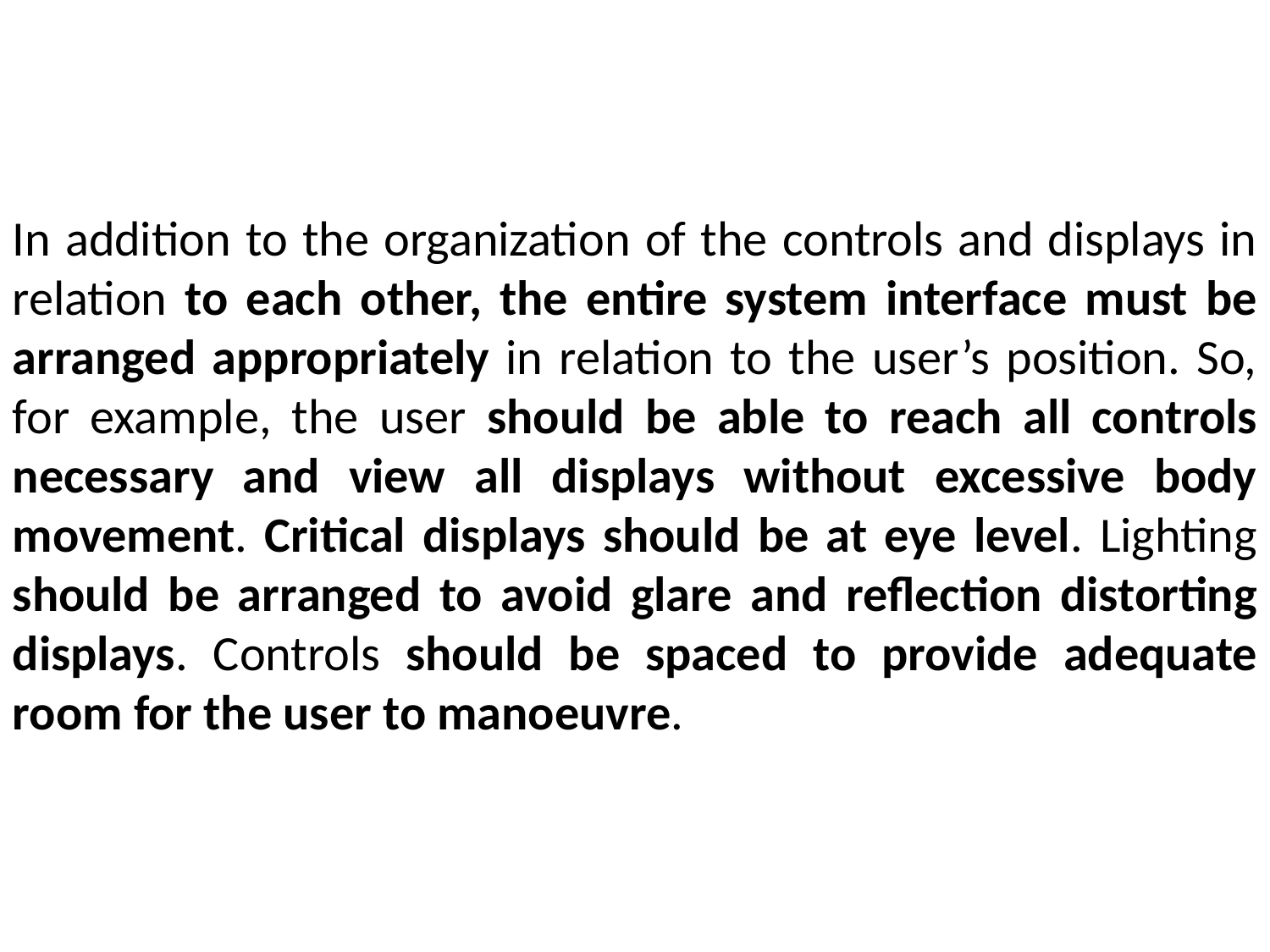

In addition to the organization of the controls and displays in relation to each other, the entire system interface must be arranged appropriately in relation to the user’s position. So, for example, the user should be able to reach all controls necessary and view all displays without excessive body movement. Critical displays should be at eye level. Lighting should be arranged to avoid glare and reflection distorting displays. Controls should be spaced to provide adequate room for the user to manoeuvre.